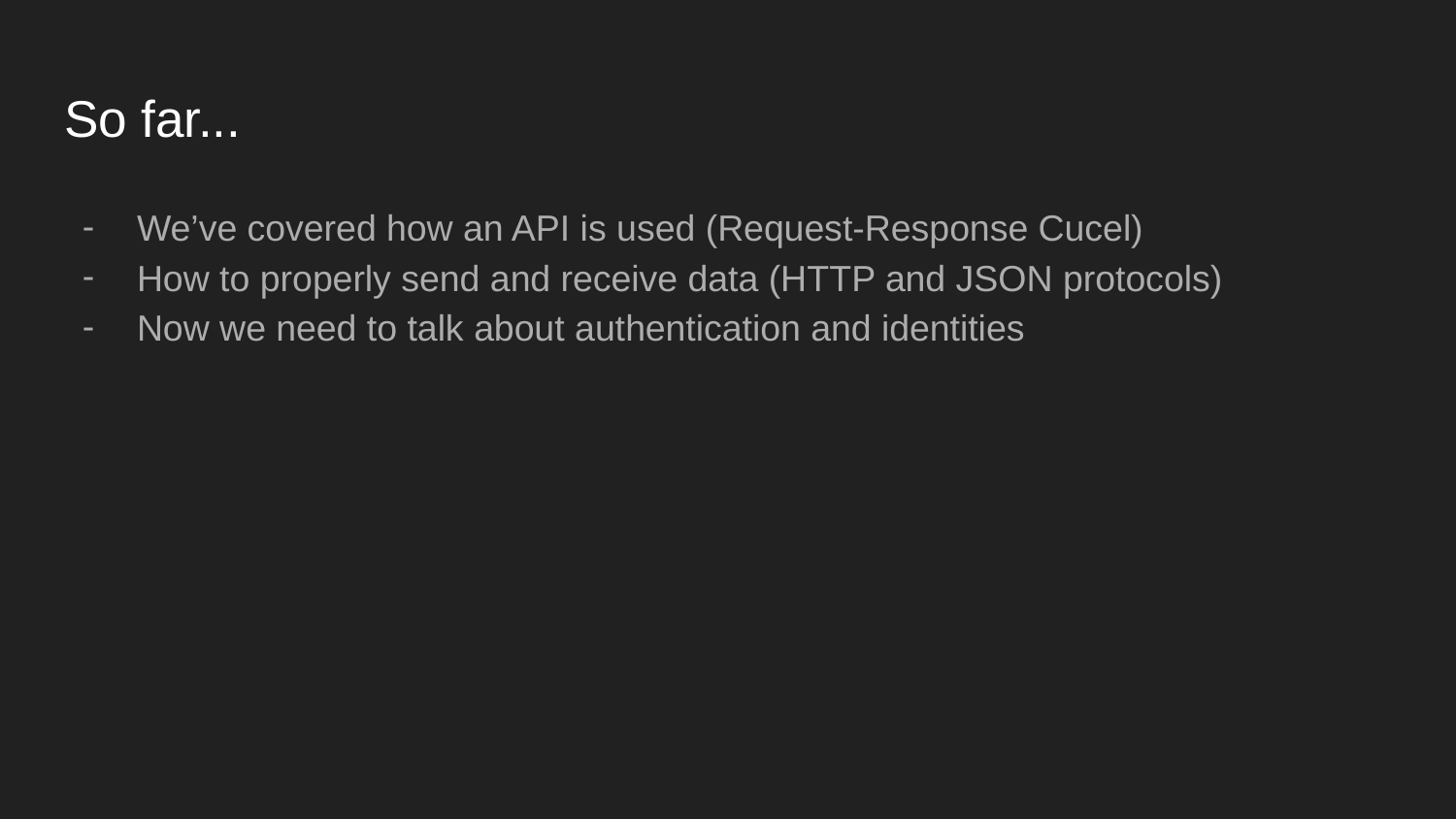

# So far...
We’ve covered how an API is used (Request-Response Cucel)
How to properly send and receive data (HTTP and JSON protocols)
Now we need to talk about authentication and identities